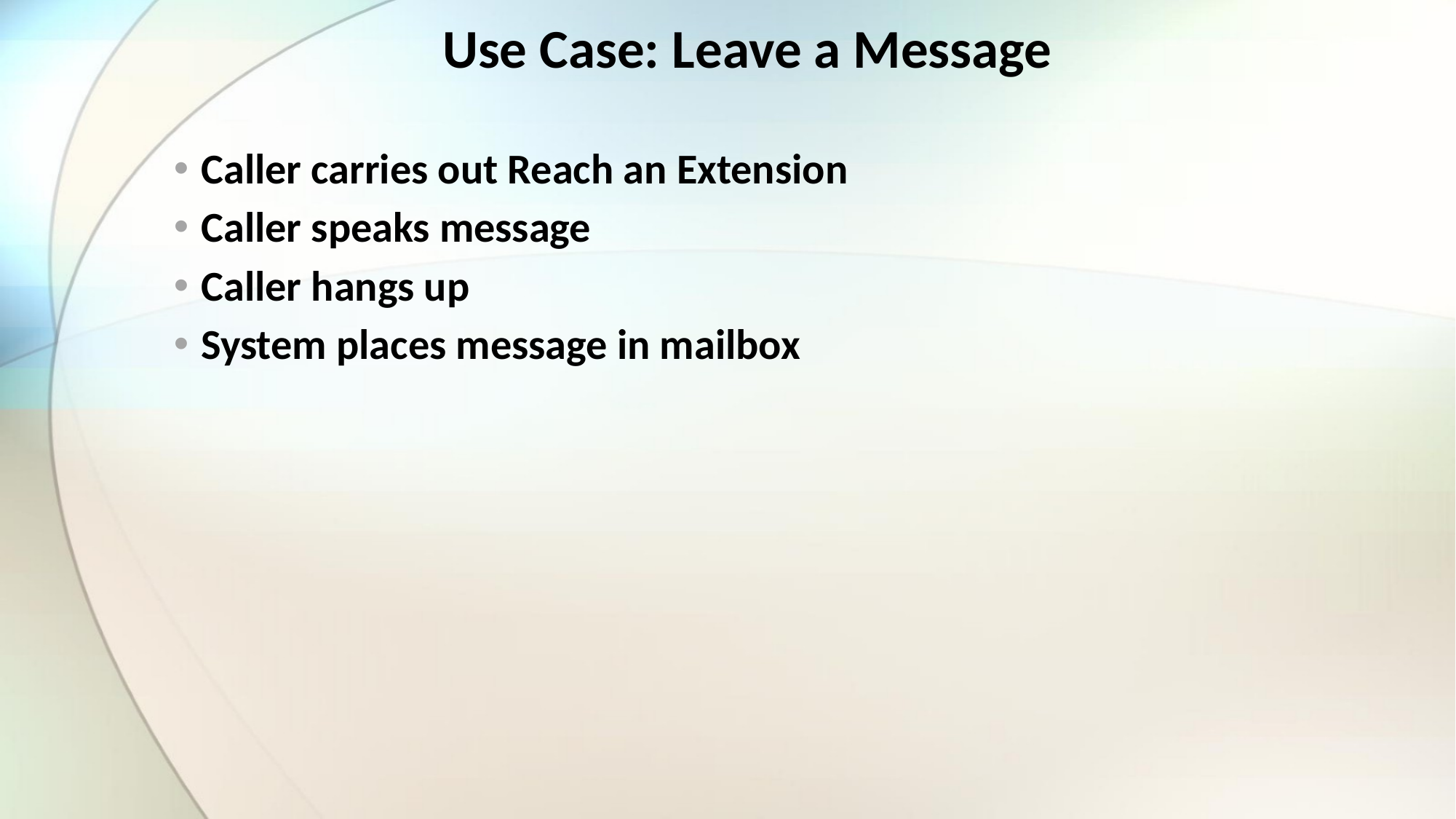

Use Case: Leave a Message

Caller carries out Reach an Extension
Caller speaks message
Caller hangs up
System places message in mailbox